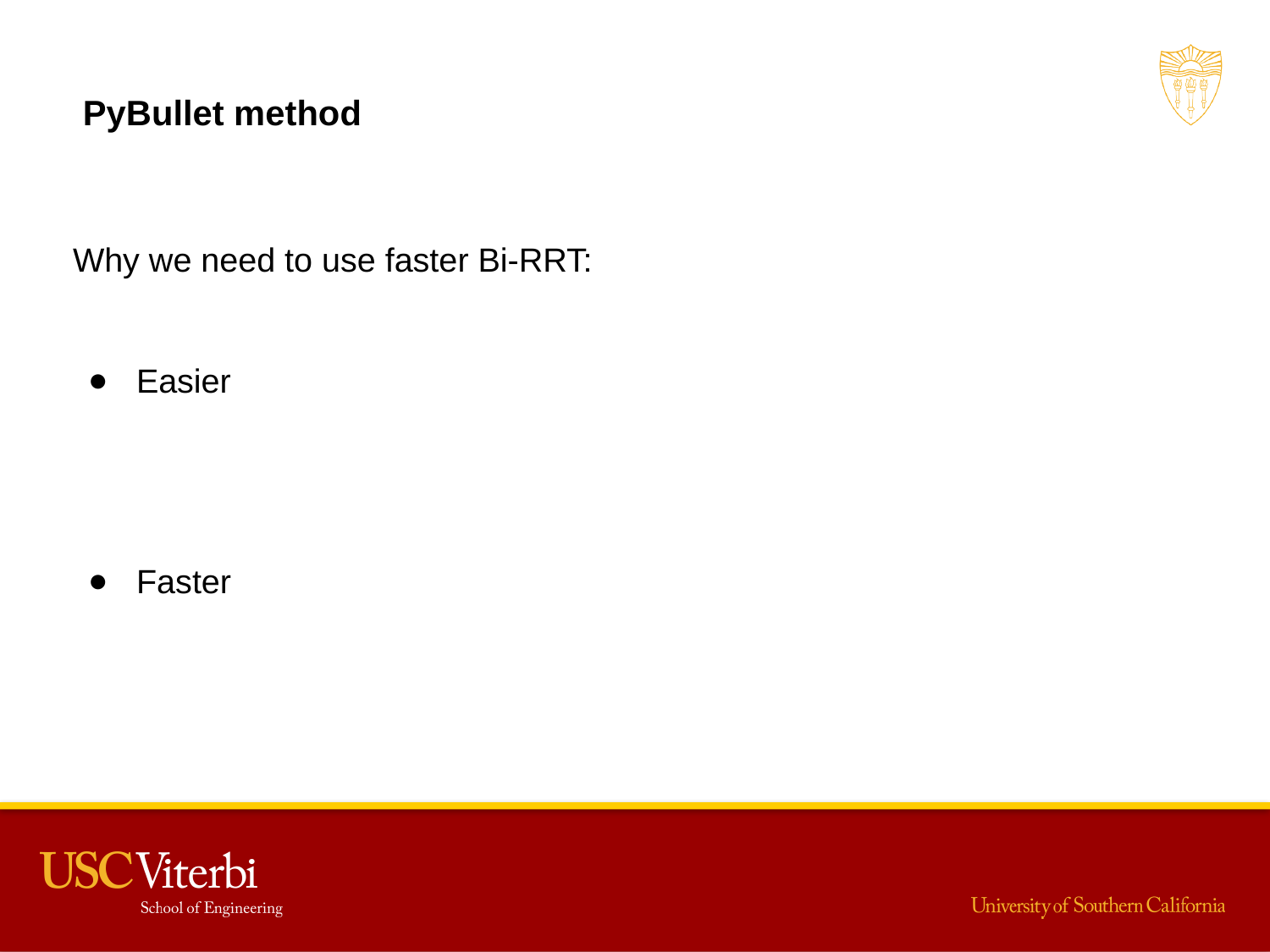

PyBullet method
Why we need to use faster Bi-RRT:

Easier

Faster